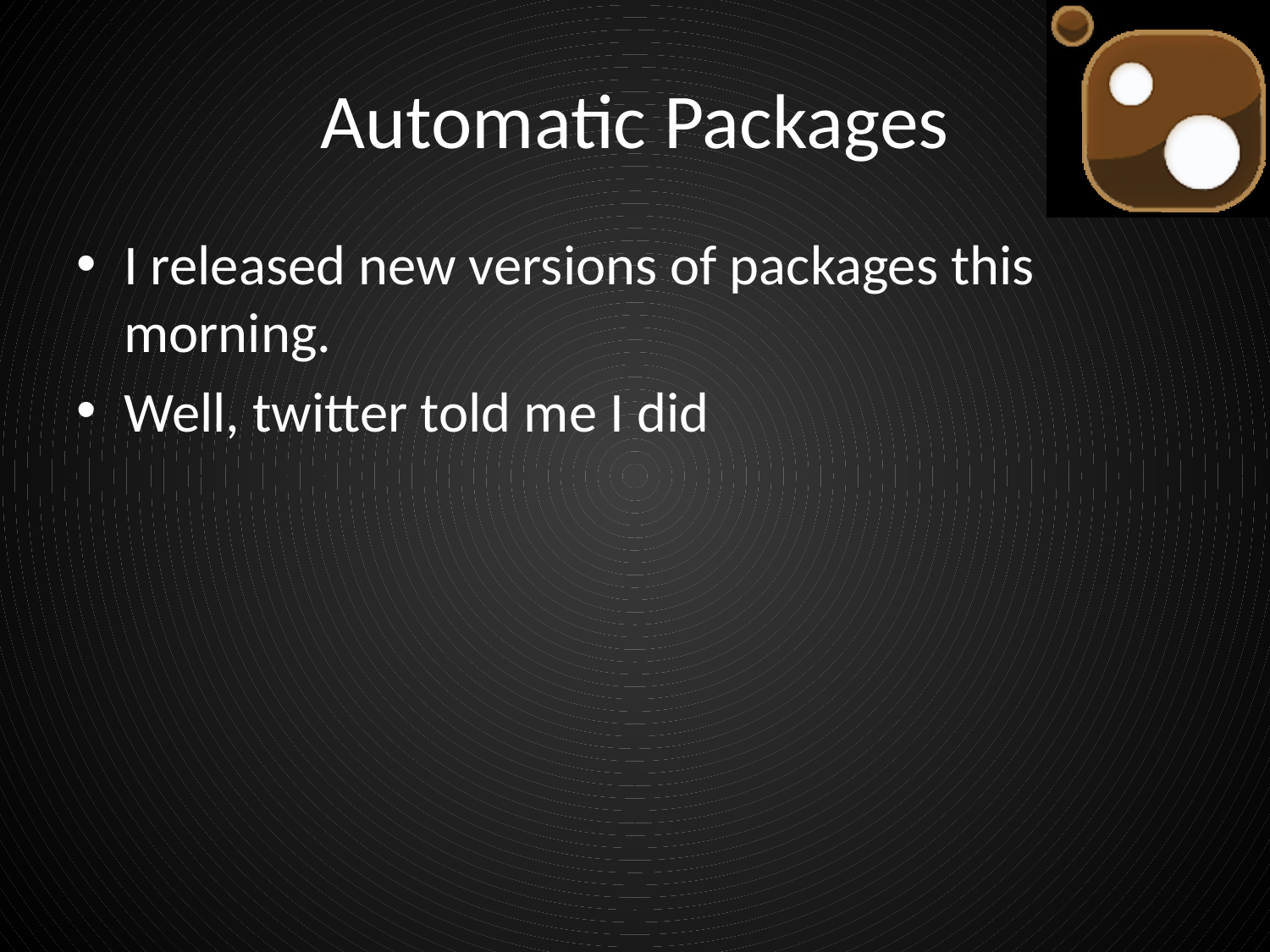

# Automatic Packages
I released new versions of packages this morning.
Well, twitter told me I did